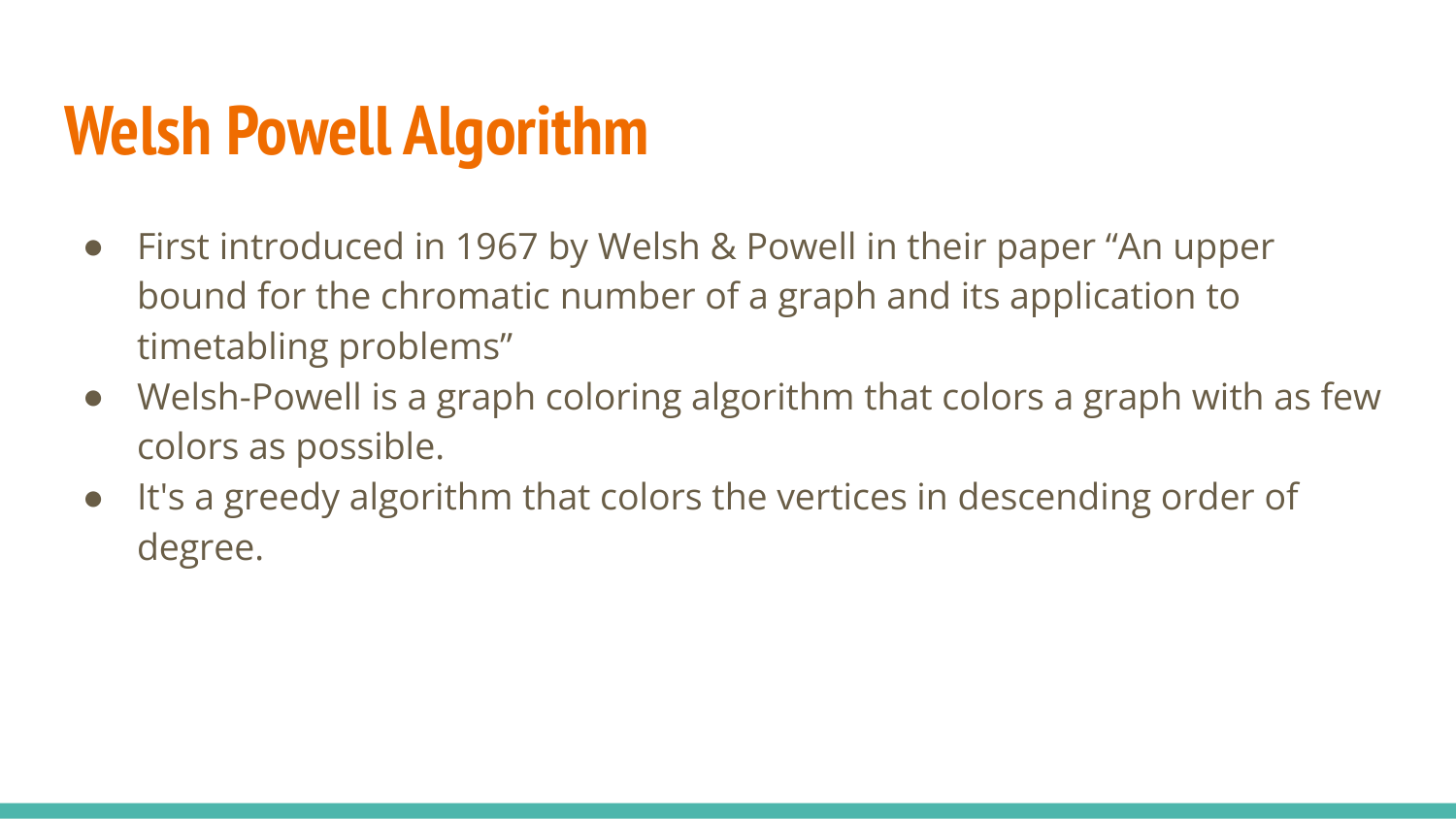

# Welsh Powell Algorithm
First introduced in 1967 by Welsh & Powell in their paper “An upper bound for the chromatic number of a graph and its application to timetabling problems”
Welsh-Powell is a graph coloring algorithm that colors a graph with as few colors as possible.
It's a greedy algorithm that colors the vertices in descending order of degree.